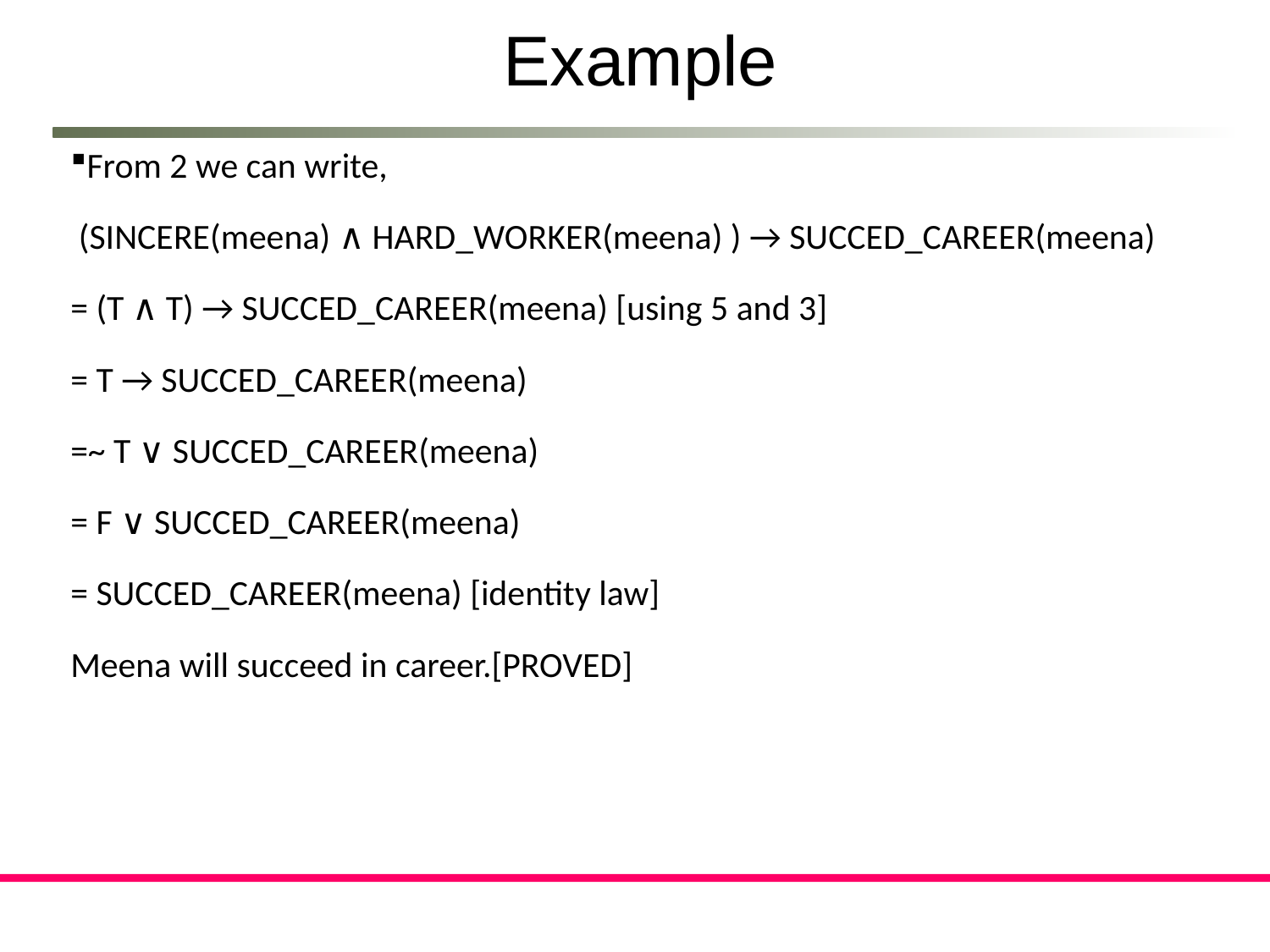

Example

From 2 we can write,
 (SINCERE(meena) ∧ HARD_WORKER(meena) ) → SUCCED_CAREER(meena)
= (T ∧ T) → SUCCED_CAREER(meena) [using 5 and 3]
= T → SUCCED_CAREER(meena)
=~ T ∨ SUCCED_CAREER(meena)
= F ∨ SUCCED_CAREER(meena)
= SUCCED_CAREER(meena) [identity law]
Meena will succeed in career.[PROVED]